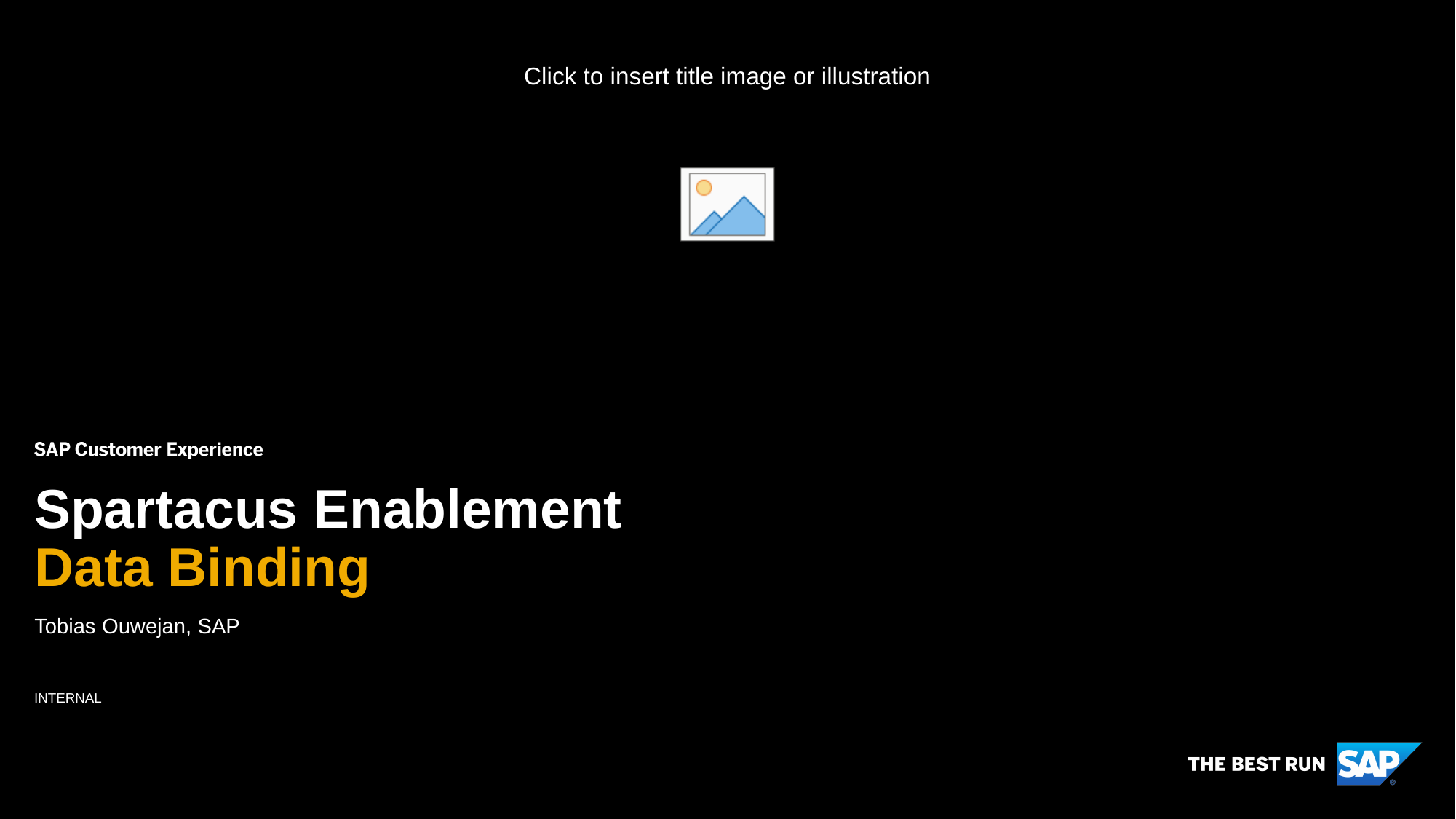

# Spartacus Enablement Data Binding
Tobias Ouwejan, SAP